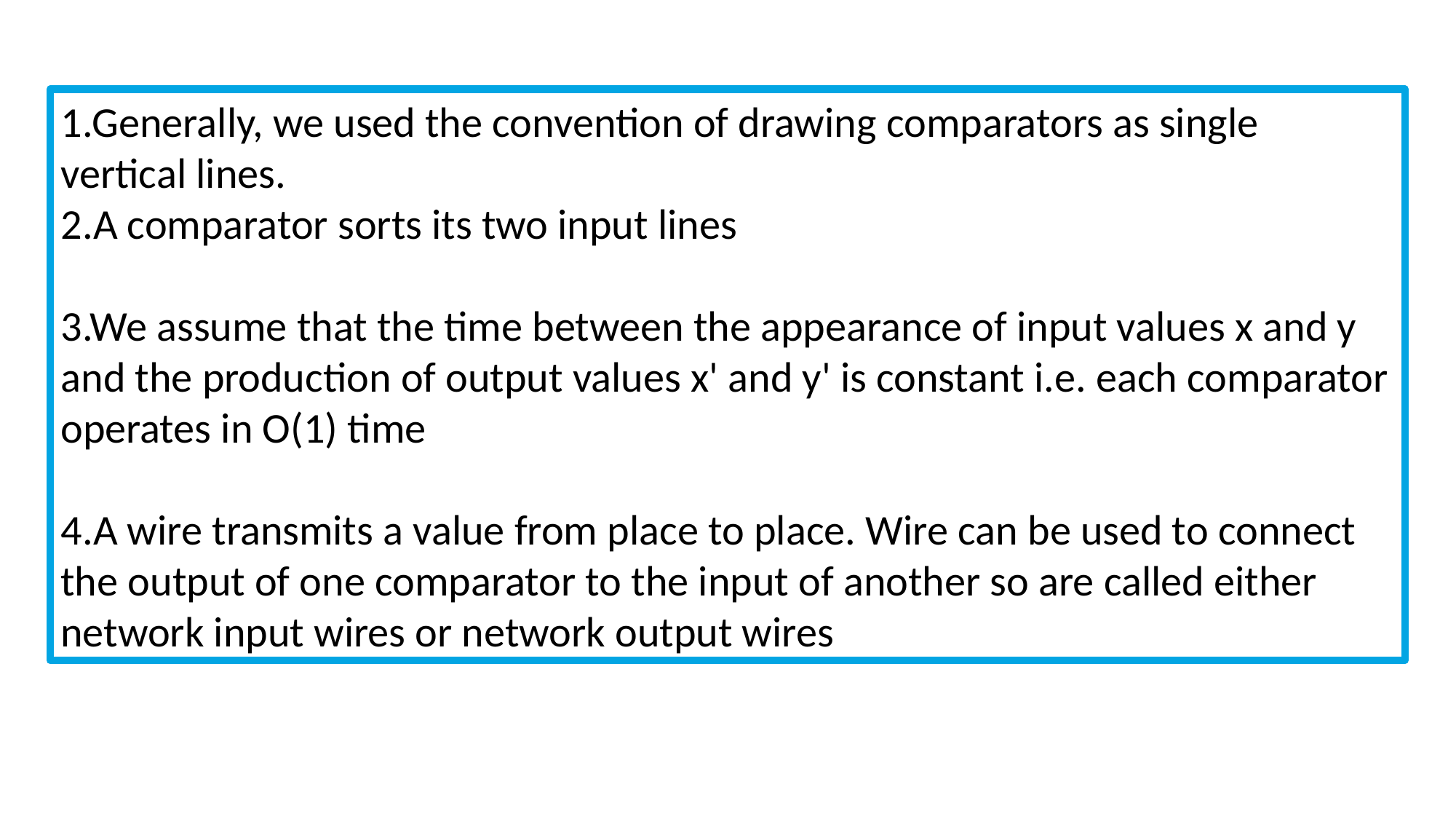

1.Generally, we used the convention of drawing comparators as single vertical lines.
2.A comparator sorts its two input lines

3.We assume that the time between the appearance of input values x and y and the production of output values x' and y' is constant i.e. each comparator operates in O(1) time

4.A wire transmits a value from place to place. Wire can be used to connect the output of one comparator to the input of another so are called either network input wires or network output wires